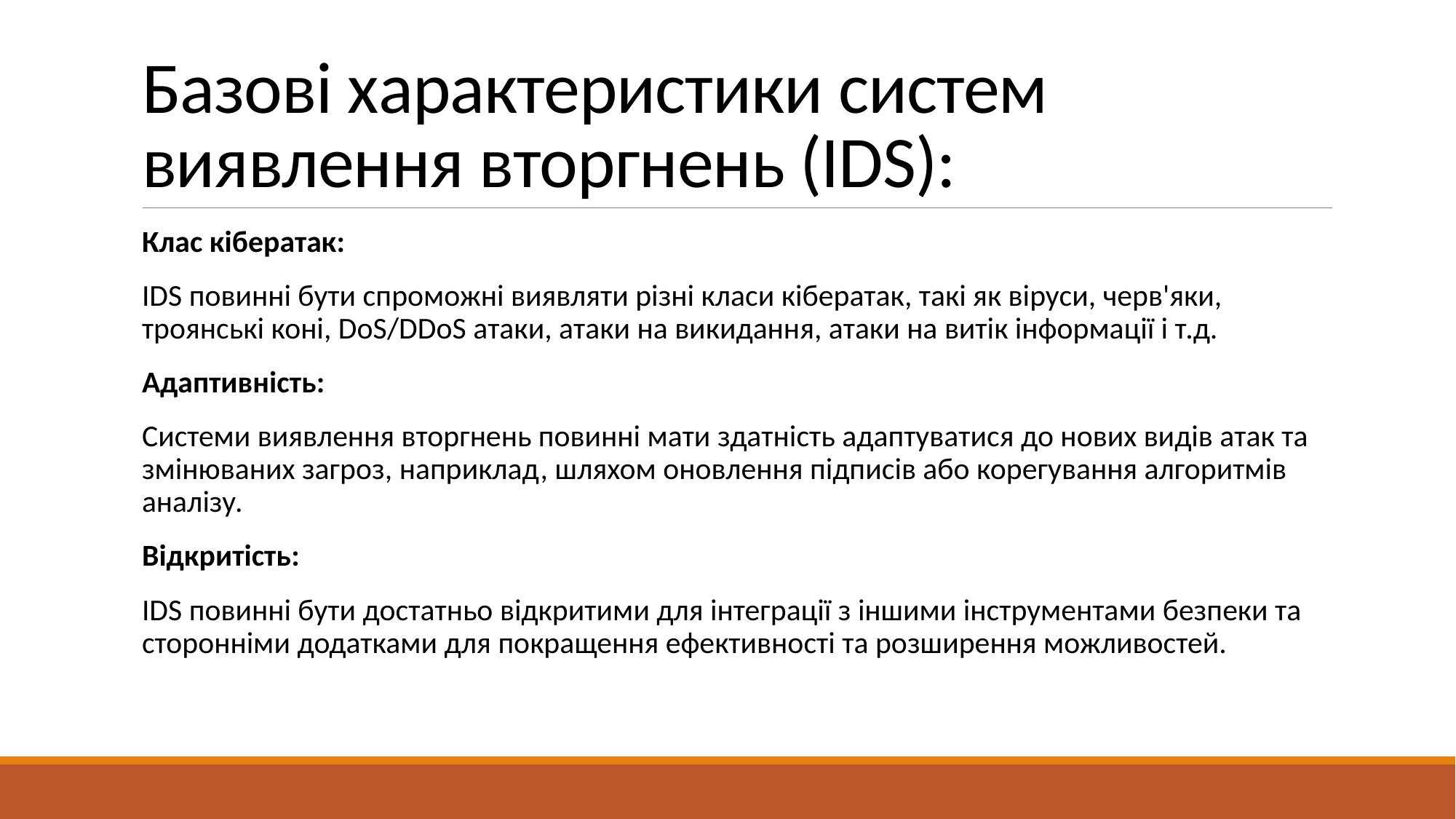

# Базові характеристики систем виявлення вторгнень (IDS):
Клас кібератак:
IDS повинні бути спроможні виявляти різні класи кібератак, такі як віруси, черв'яки, троянські коні, DoS/DDoS атаки, атаки на викидання, атаки на витік інформації і т.д.
Адаптивність:
Системи виявлення вторгнень повинні мати здатність адаптуватися до нових видів атак та змінюваних загроз, наприклад, шляхом оновлення підписів або корегування алгоритмів аналізу.
Відкритість:
IDS повинні бути достатньо відкритими для інтеграції з іншими інструментами безпеки та сторонніми додатками для покращення ефективності та розширення можливостей.